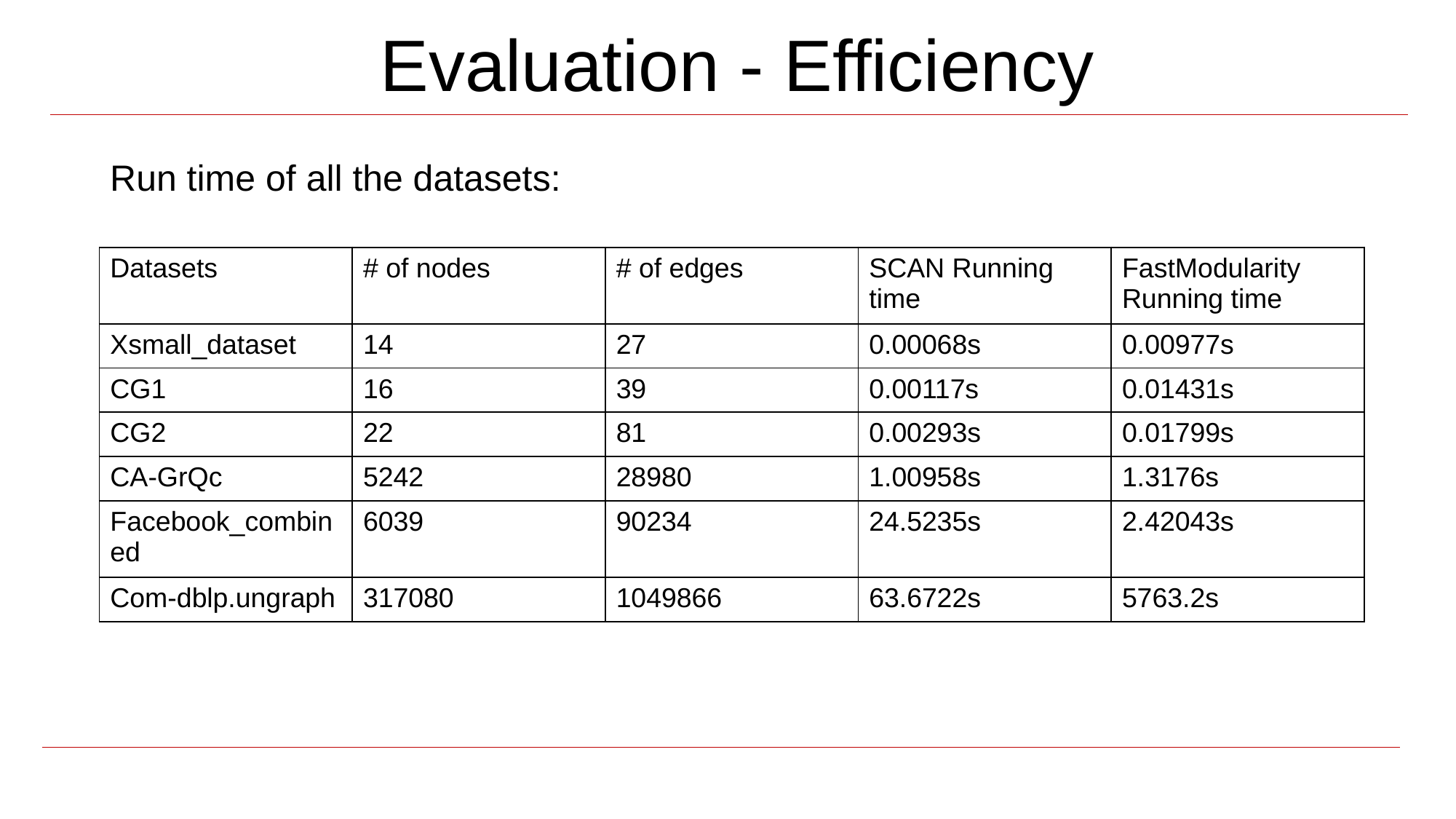

Evaluation - Efficiency
Run time of all the datasets:

| Datasets | # of nodes | # of edges | SCAN Running time | FastModularity Running time |
| --- | --- | --- | --- | --- |
| Xsmall\_dataset | 14 | 27 | 0.00068s | 0.00977s |
| CG1 | 16 | 39 | 0.00117s | 0.01431s |
| CG2 | 22 | 81 | 0.00293s | 0.01799s |
| CA-GrQc | 5242 | 28980 | 1.00958s | 1.3176s |
| Facebook\_combined | 6039 | 90234 | 24.5235s | 2.42043s |
| Com-dblp.ungraph | 317080 | 1049866 | 63.6722s | 5763.2s |